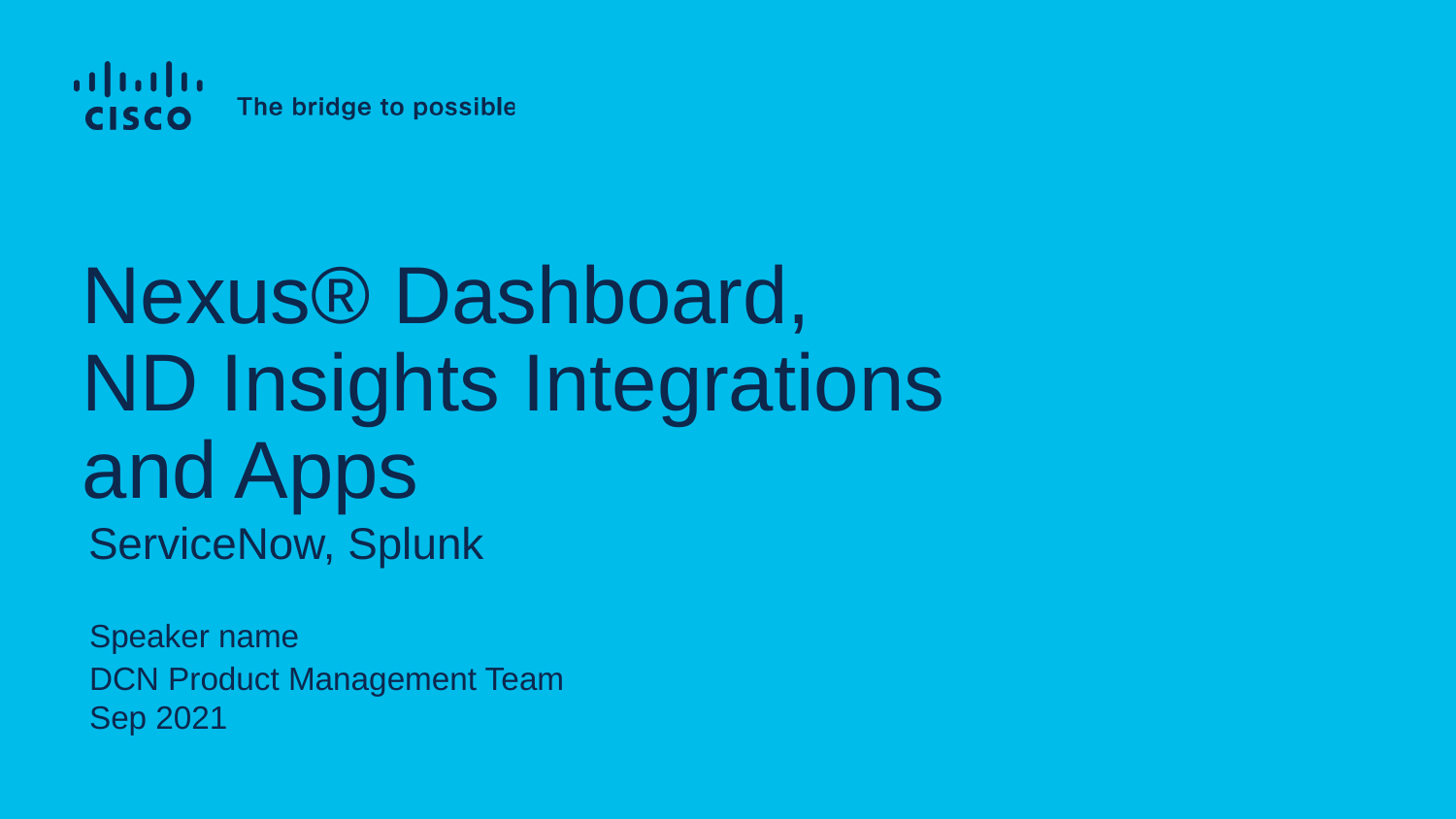

# Nexus® Dashboard, ND Insights Integrations and Apps
ServiceNow, Splunk
Speaker name
DCN Product Management Team
Sep 2021